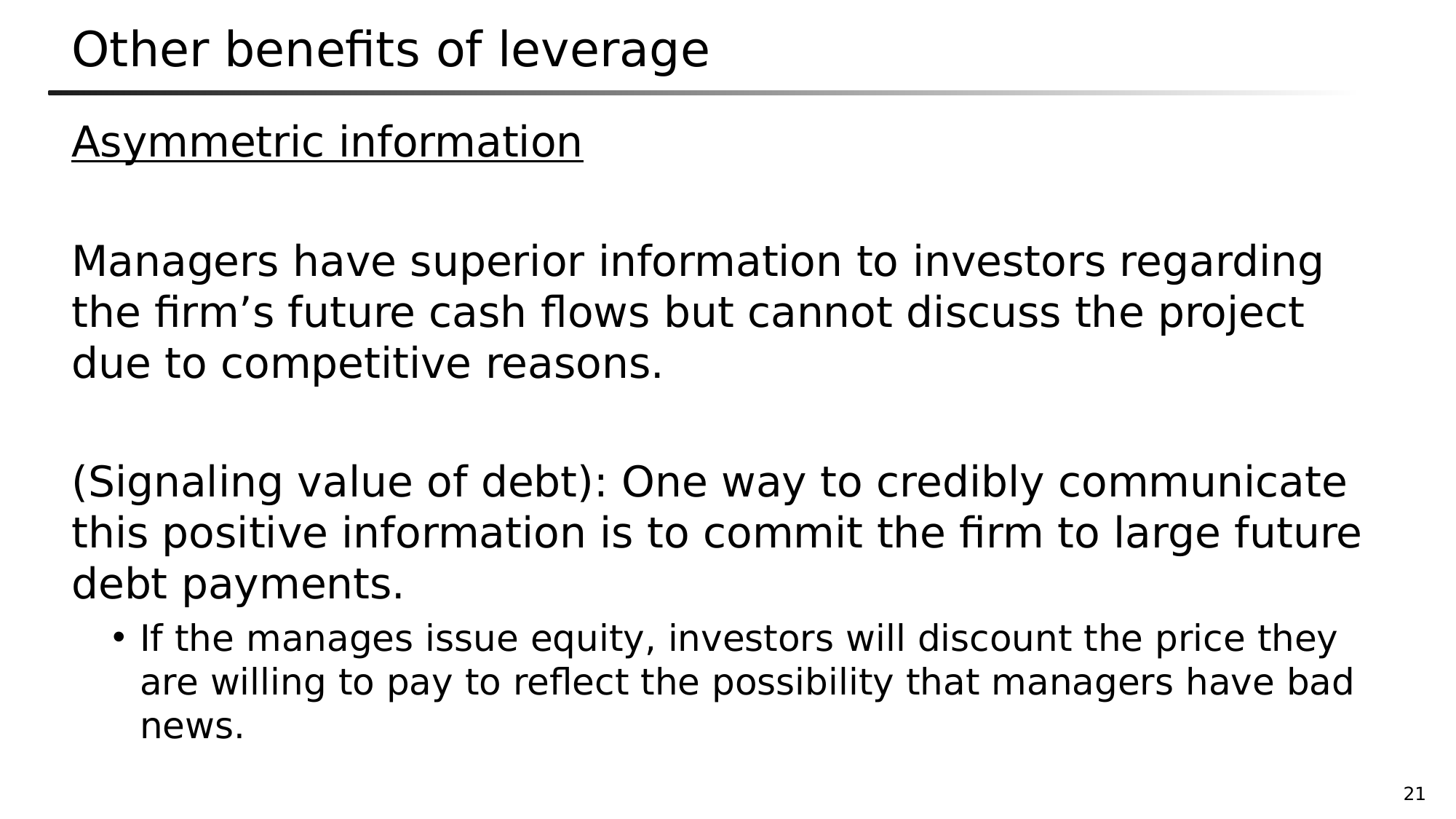

# Other benefits of leverage
Asymmetric information

Managers have superior information to investors regarding the firm’s future cash flows but cannot discuss the project due to competitive reasons.

(Signaling value of debt): One way to credibly communicate this positive information is to commit the firm to large future debt payments.
If the manages issue equity, investors will discount the price they are willing to pay to reflect the possibility that managers have bad news.